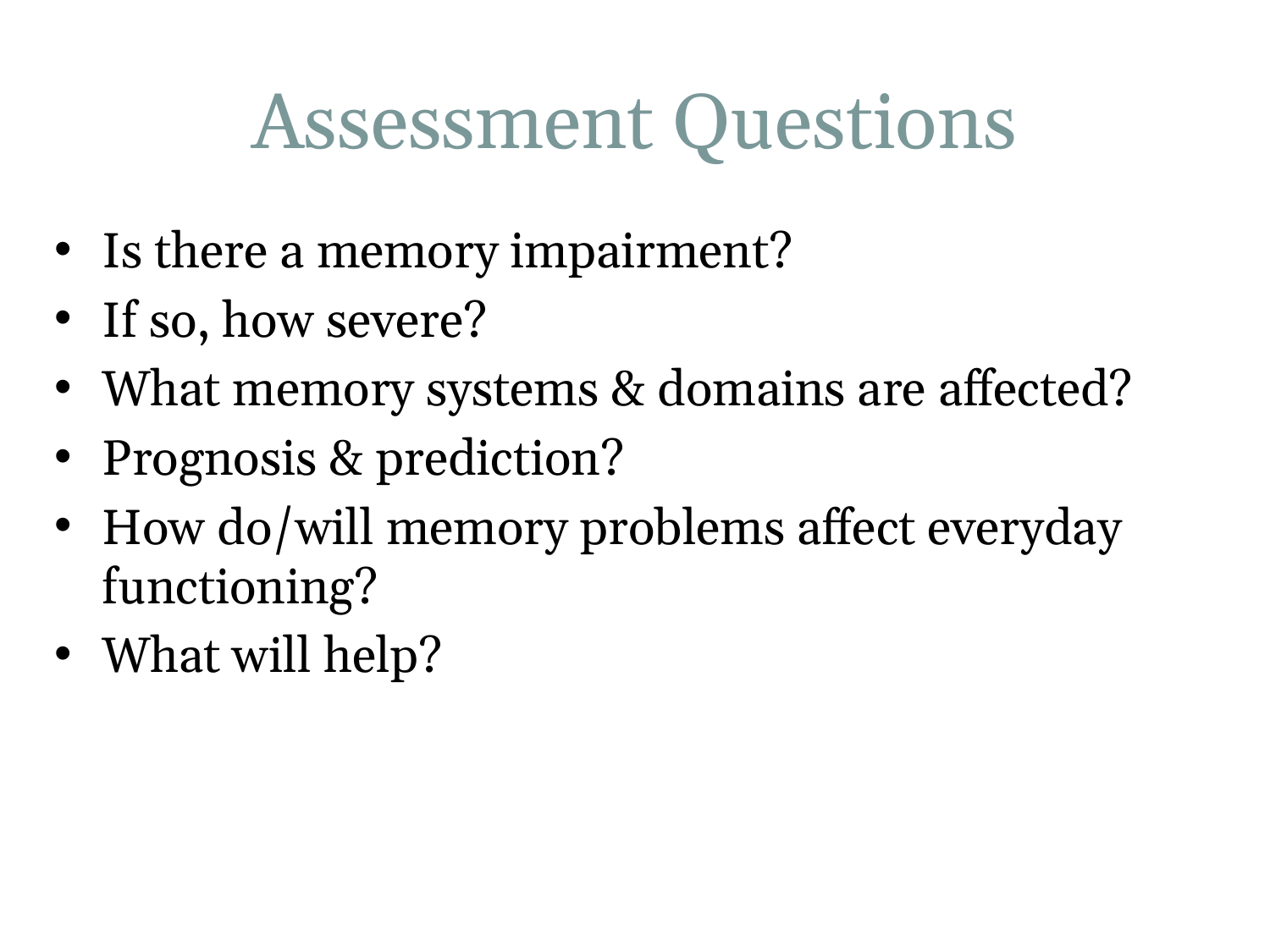

# Assessment Questions
Is there a memory impairment?
If so, how severe?
What memory systems & domains are affected?
Prognosis & prediction?
How do/will memory problems affect everyday functioning?
What will help?